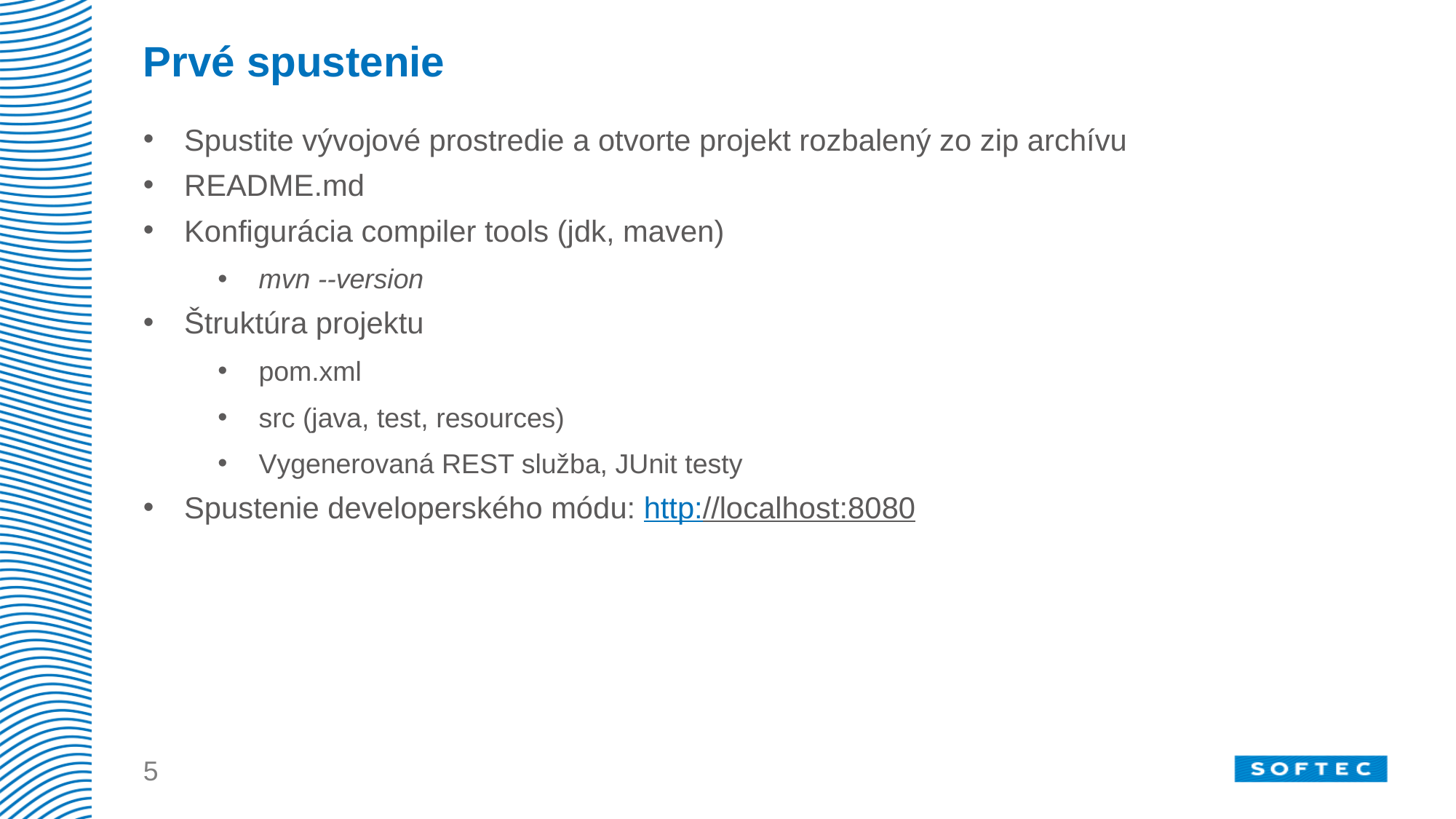

# Prvé spustenie
Spustite vývojové prostredie a otvorte projekt rozbalený zo zip archívu
README.md
Konfigurácia compiler tools (jdk, maven)
mvn --version
Štruktúra projektu
pom.xml
src (java, test, resources)
Vygenerovaná REST služba, JUnit testy
Spustenie developerského módu: http://localhost:8080